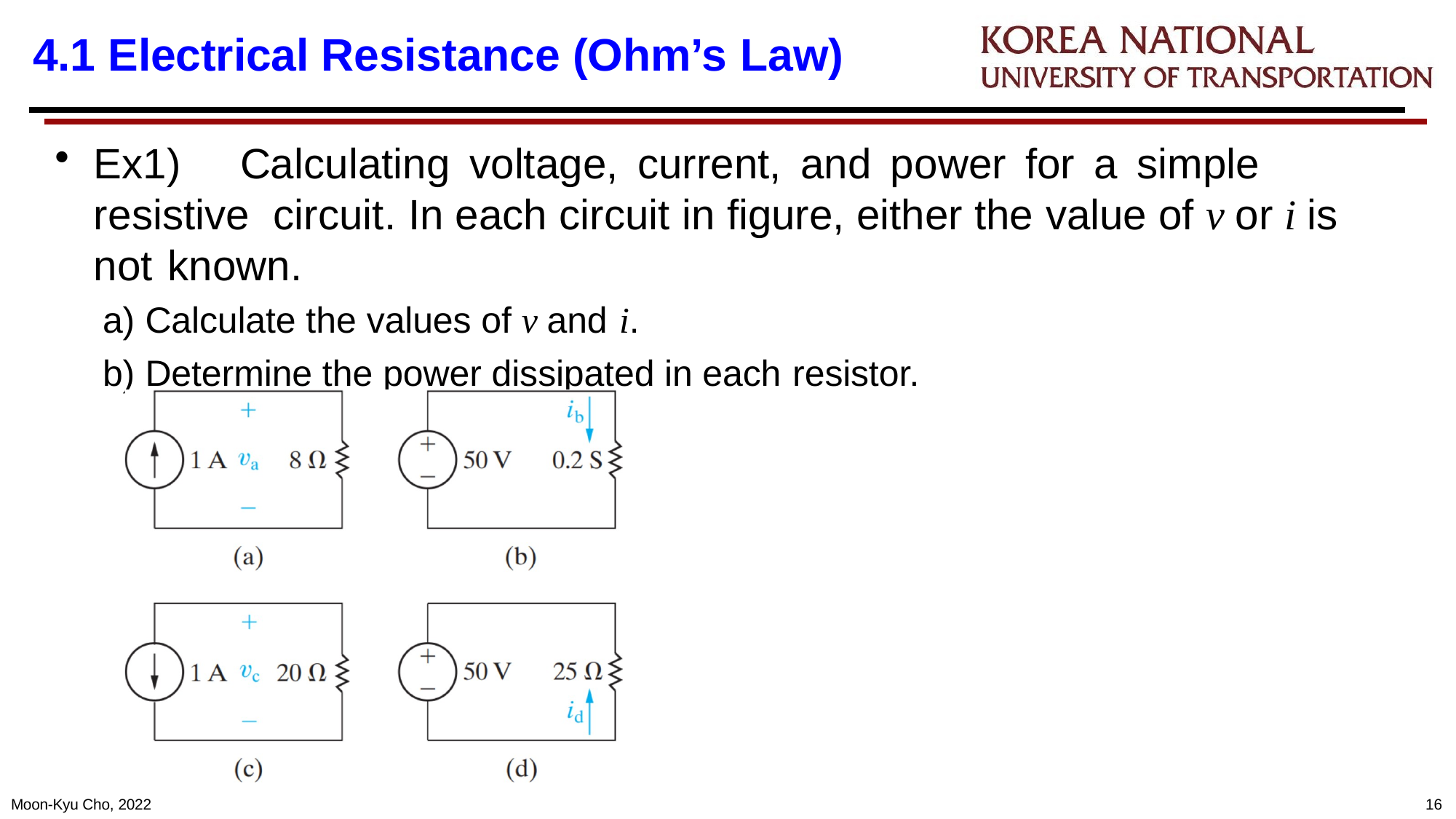

# 4.1 Electrical Resistance (Ohm’s Law)
Ex1)	Calculating	voltage,	current,	and	power	for	a	simple	resistive  circuit. In each circuit in figure, either the value of v or i is not known.
Calculate the values of v and i.
Determine the power dissipated in each resistor.

Moon-Kyu Cho, 2022
16